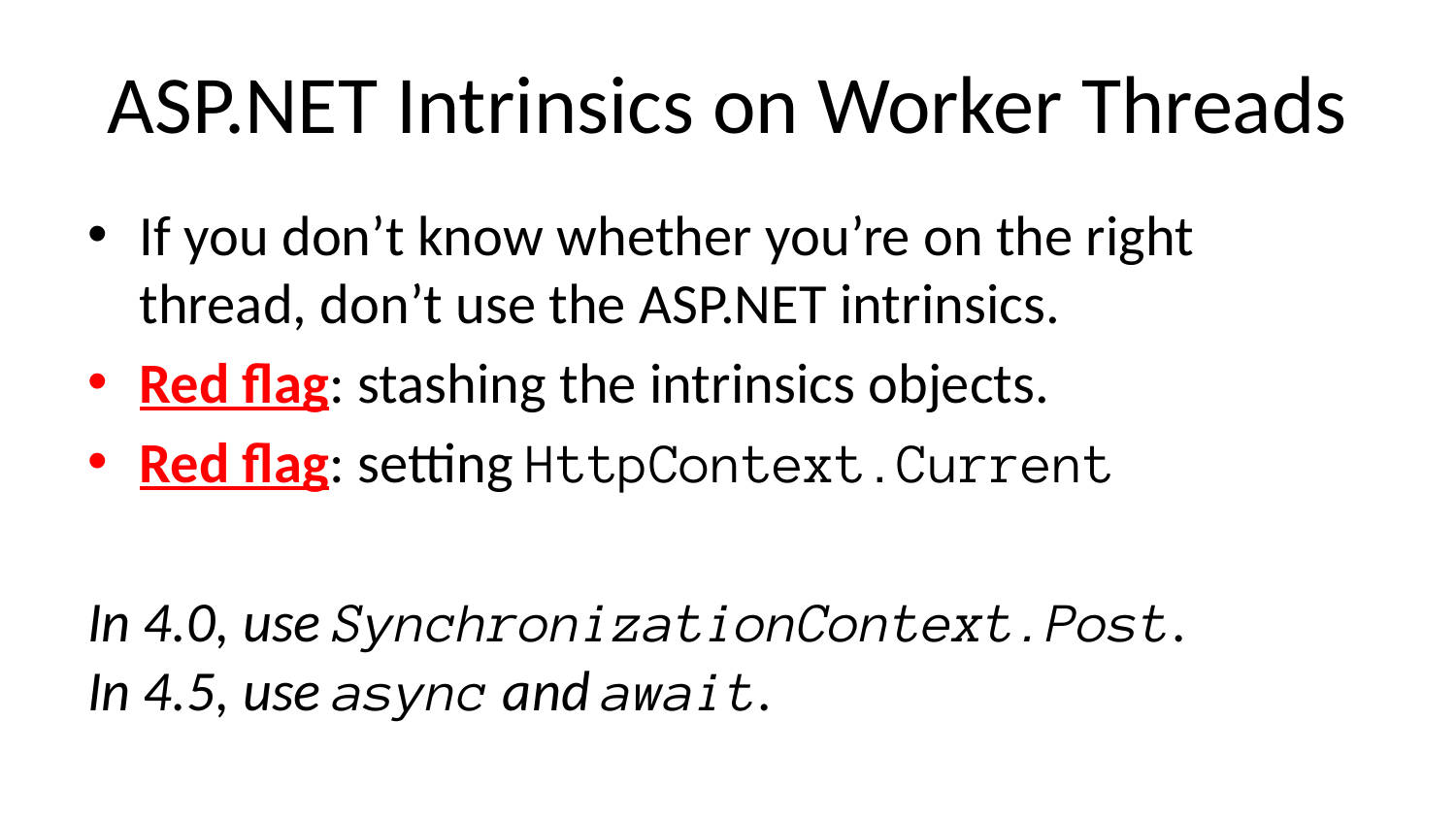

# ASP.NET Intrinsics on Worker Threads
If you don’t know whether you’re on the right thread, don’t use the ASP.NET intrinsics.
Red flag: stashing the intrinsics objects.
Red flag: setting HttpContext.Current

In 4.0, use SynchronizationContext.Post.
In 4.5, use async and await.